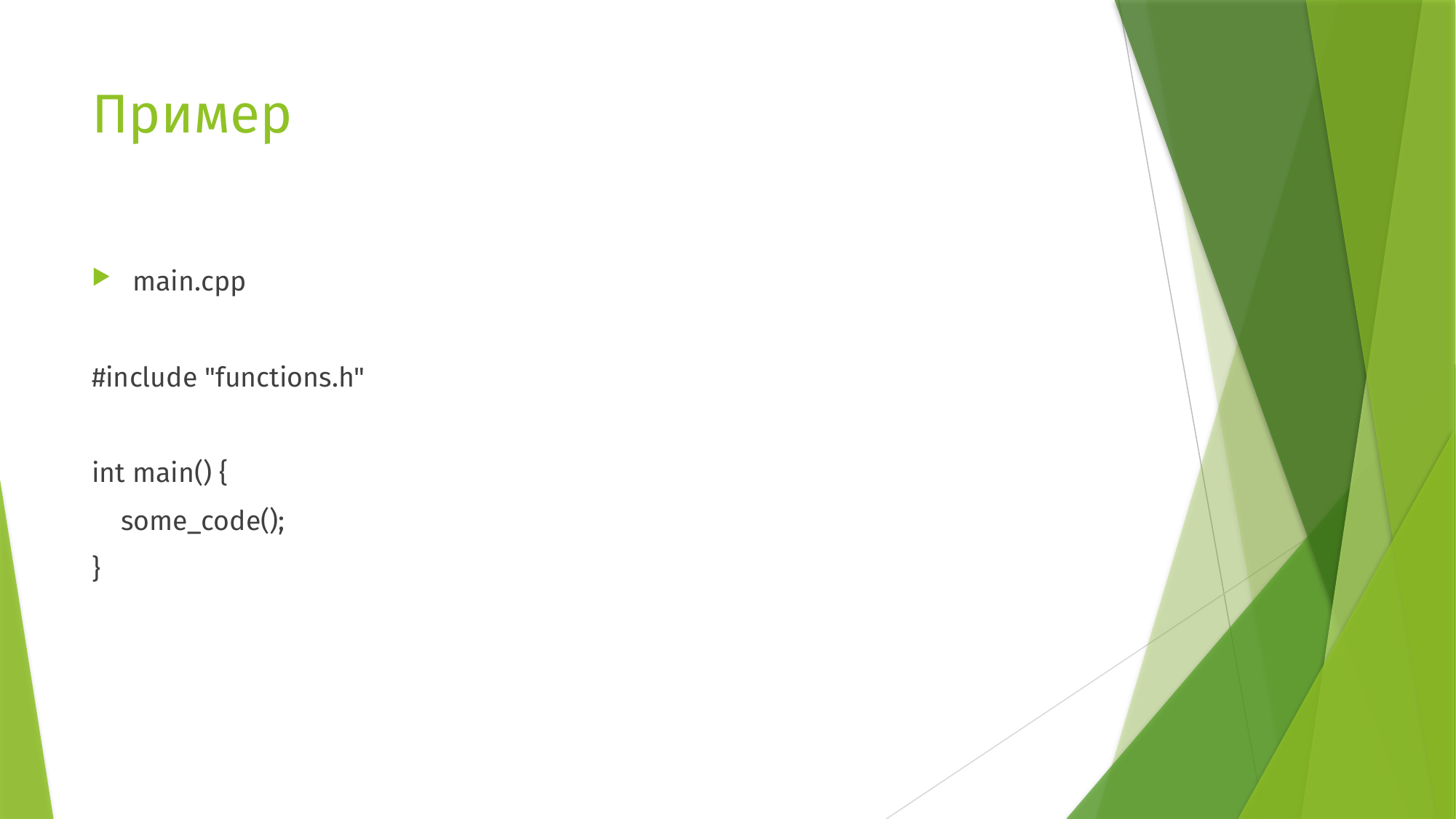

# Пример
main.cpp

#include "functions.h"

int main() {
    some_code();
}